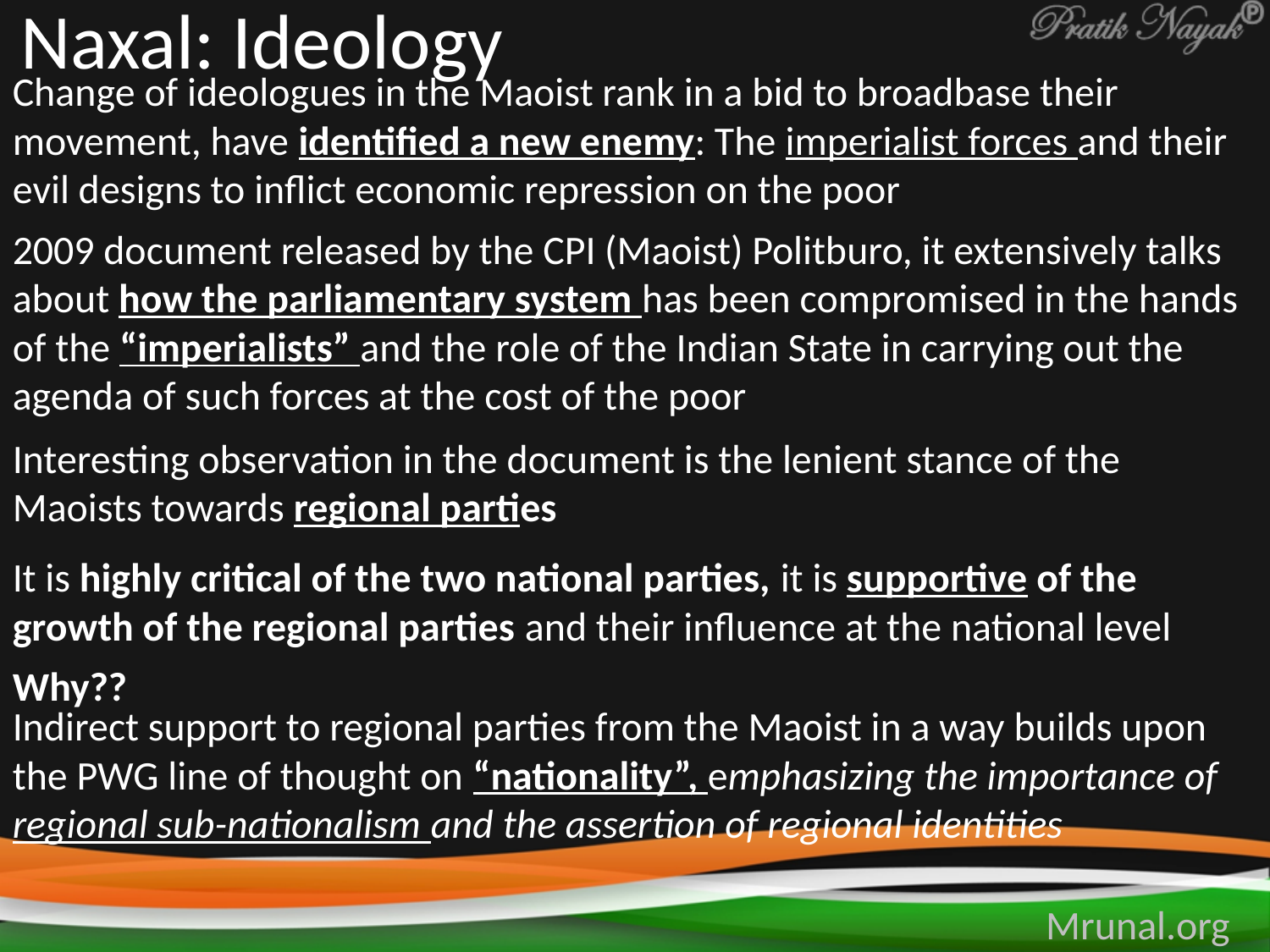

# Naxal: Ideology
Change of ideologues in the Maoist rank in a bid to broadbase their movement, have identified a new enemy: The imperialist forces and their evil designs to inflict economic repression on the poor
2009 document released by the CPI (Maoist) Politburo, it extensively talks about how the parliamentary system has been compromised in the hands of the “imperialists” and the role of the Indian State in carrying out the agenda of such forces at the cost of the poor
Interesting observation in the document is the lenient stance of the Maoists towards regional parties
It is highly critical of the two national parties, it is supportive of the growth of the regional parties and their influence at the national level
Why??
Indirect support to regional parties from the Maoist in a way builds upon the PWG line of thought on “nationality”, emphasizing the importance of regional sub-nationalism and the assertion of regional identities
Mrunal.org